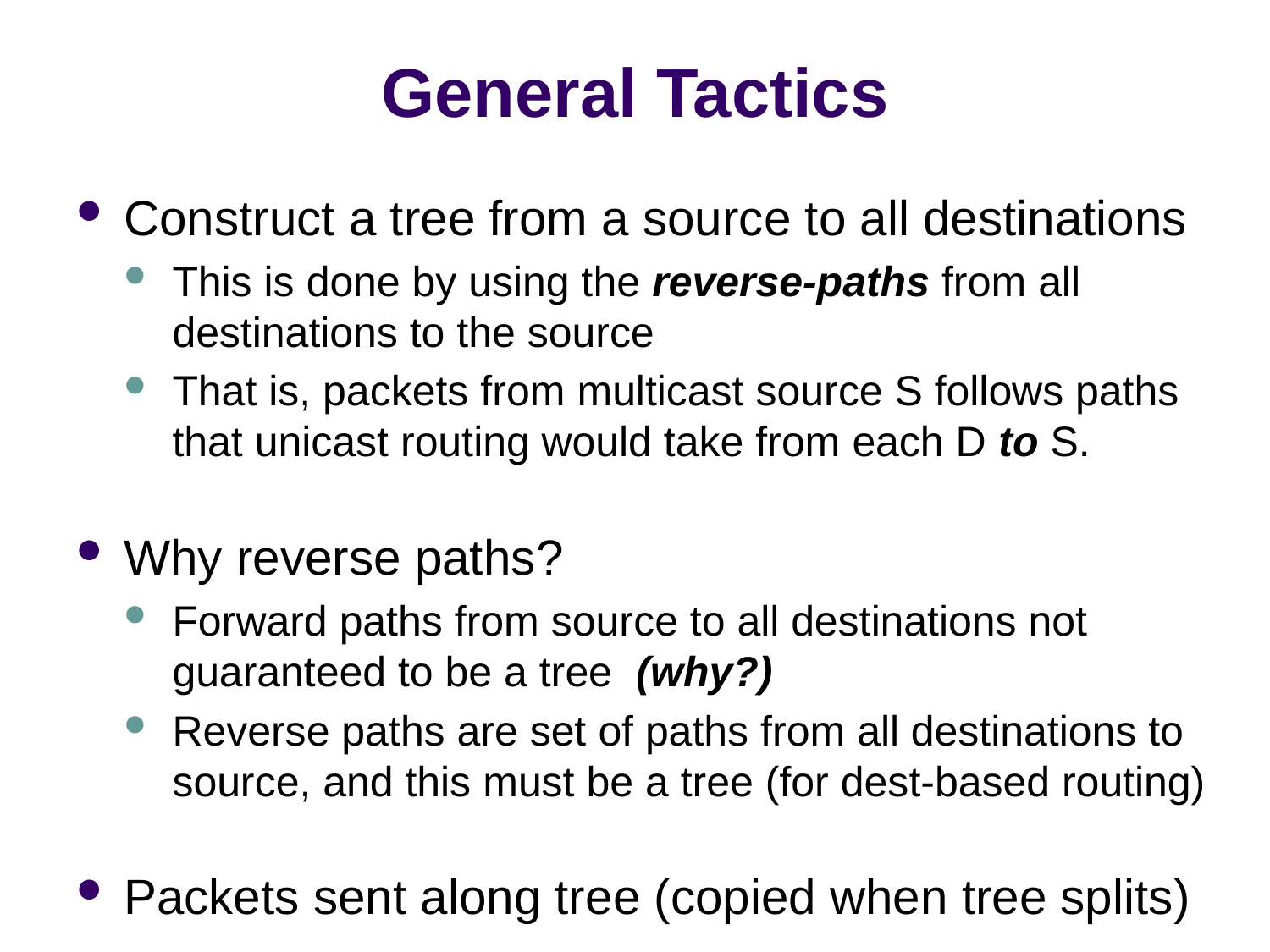

# General Tactics
Construct a tree from a source to all destinations
This is done by using the reverse-paths from all destinations to the source
That is, packets from multicast source S follows paths that unicast routing would take from each D to S.

Why reverse paths?
Forward paths from source to all destinations not guaranteed to be a tree  (why?)
Reverse paths are set of paths from all destinations to source, and this must be a tree (for dest-based routing)

Packets sent along tree (copied when tree splits)